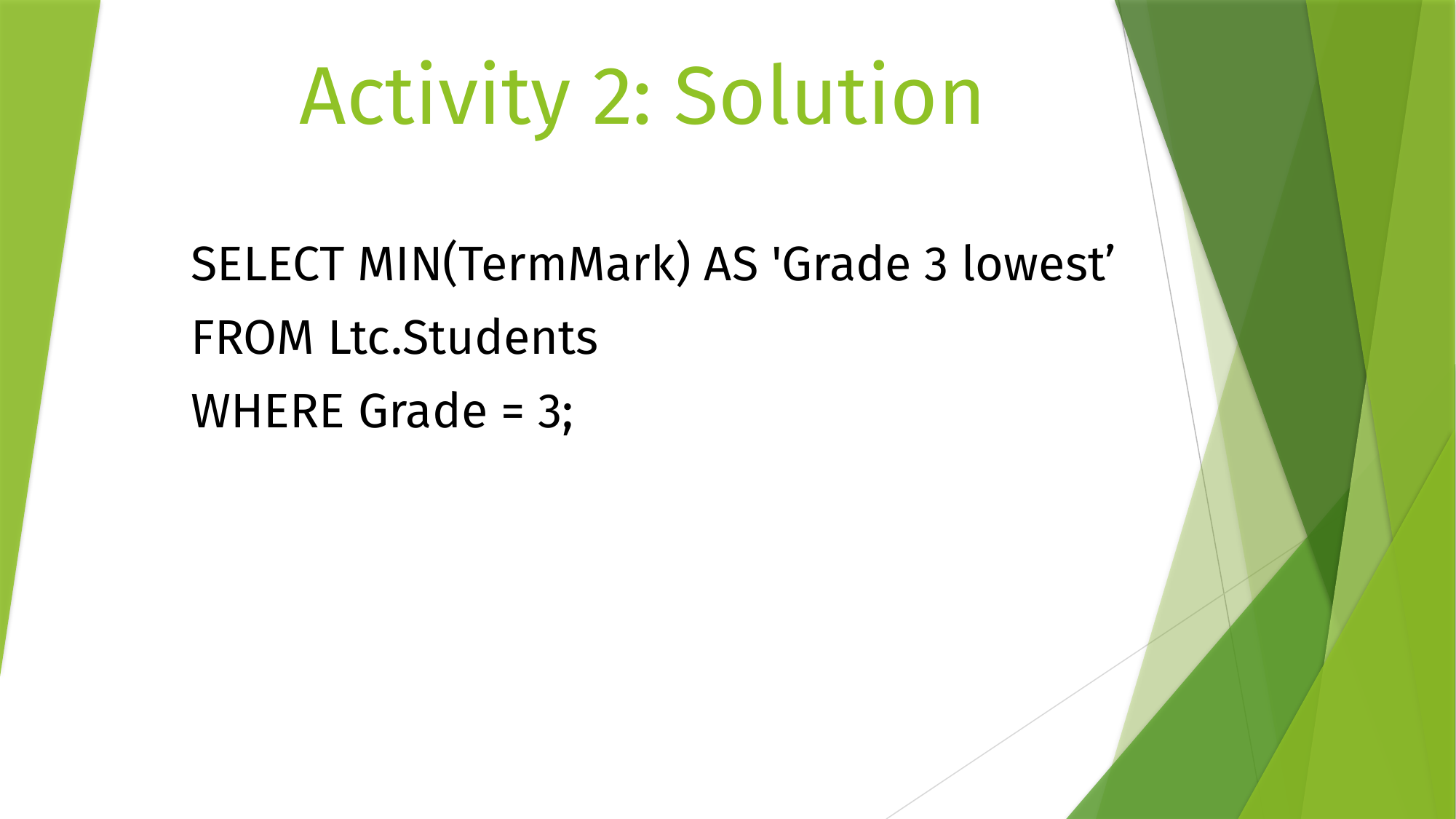

# Activity 2: Solution
SELECT MIN(TermMark) AS 'Grade 3 lowest’
FROM Ltc.Students
WHERE Grade = 3;